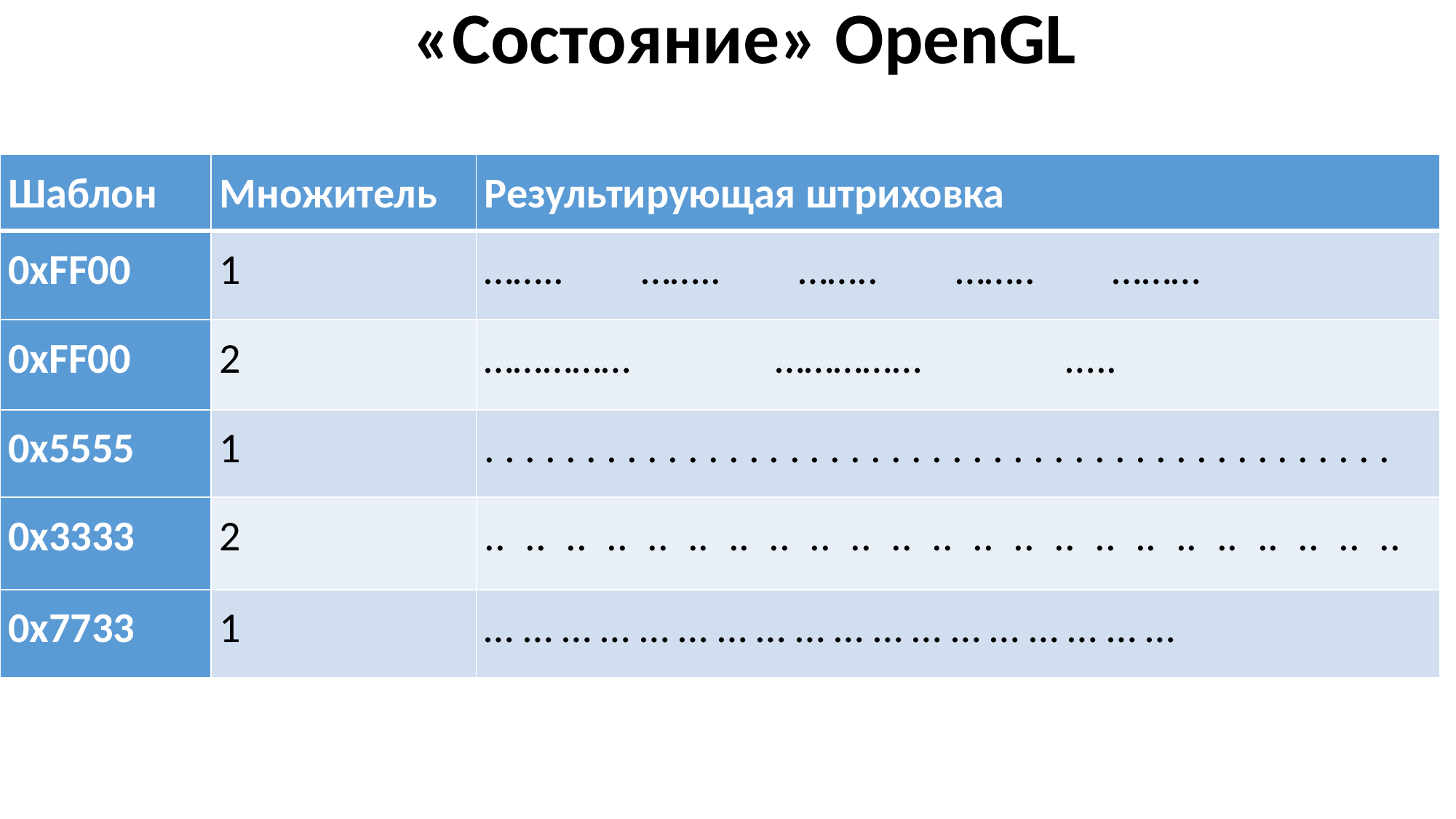

«Состояние» OpenGL
| Шаблон | Множитель | Результирующая штриховка |
| --- | --- | --- |
| 0xFF00 | 1 | …….. …….. …….. …….. ……… |
| 0xFF00 | 2 | …………… …………… ….. |
| 0x5555 | 1 | . . . . . . . . . . . . . . . . . . . . . . . . . . . . . . . . . . . . . . . . . . . . . |
| 0x3333 | 2 | .. .. .. .. .. .. .. .. .. .. .. .. .. .. .. .. .. .. .. .. .. .. .. |
| 0x7733 | 1 | … … … … … … … … … … … … … … … … … … |